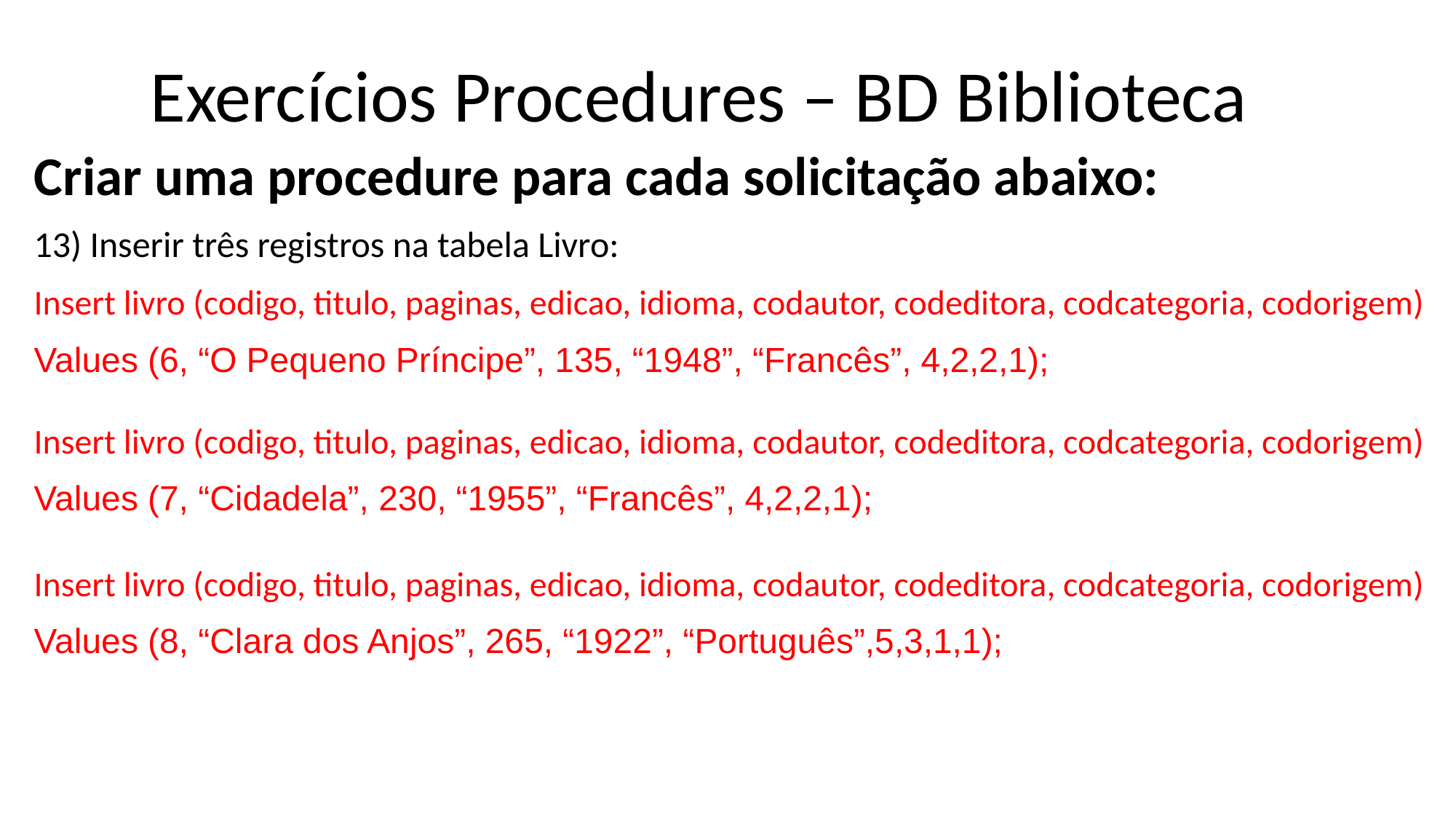

# Exercícios Procedures – BD Biblioteca
Criar uma procedure para cada solicitação abaixo:
13) Inserir três registros na tabela Livro:
Insert livro (codigo, titulo, paginas, edicao, idioma, codautor, codeditora, codcategoria, codorigem)
Values (6, “O Pequeno Príncipe”, 135, “1948”, “Francês”, 4,2,2,1);

Insert livro (codigo, titulo, paginas, edicao, idioma, codautor, codeditora, codcategoria, codorigem)
Values (7, “Cidadela”, 230, “1955”, “Francês”, 4,2,2,1);

Insert livro (codigo, titulo, paginas, edicao, idioma, codautor, codeditora, codcategoria, codorigem)
Values (8, “Clara dos Anjos”, 265, “1922”, “Português”,5,3,1,1);